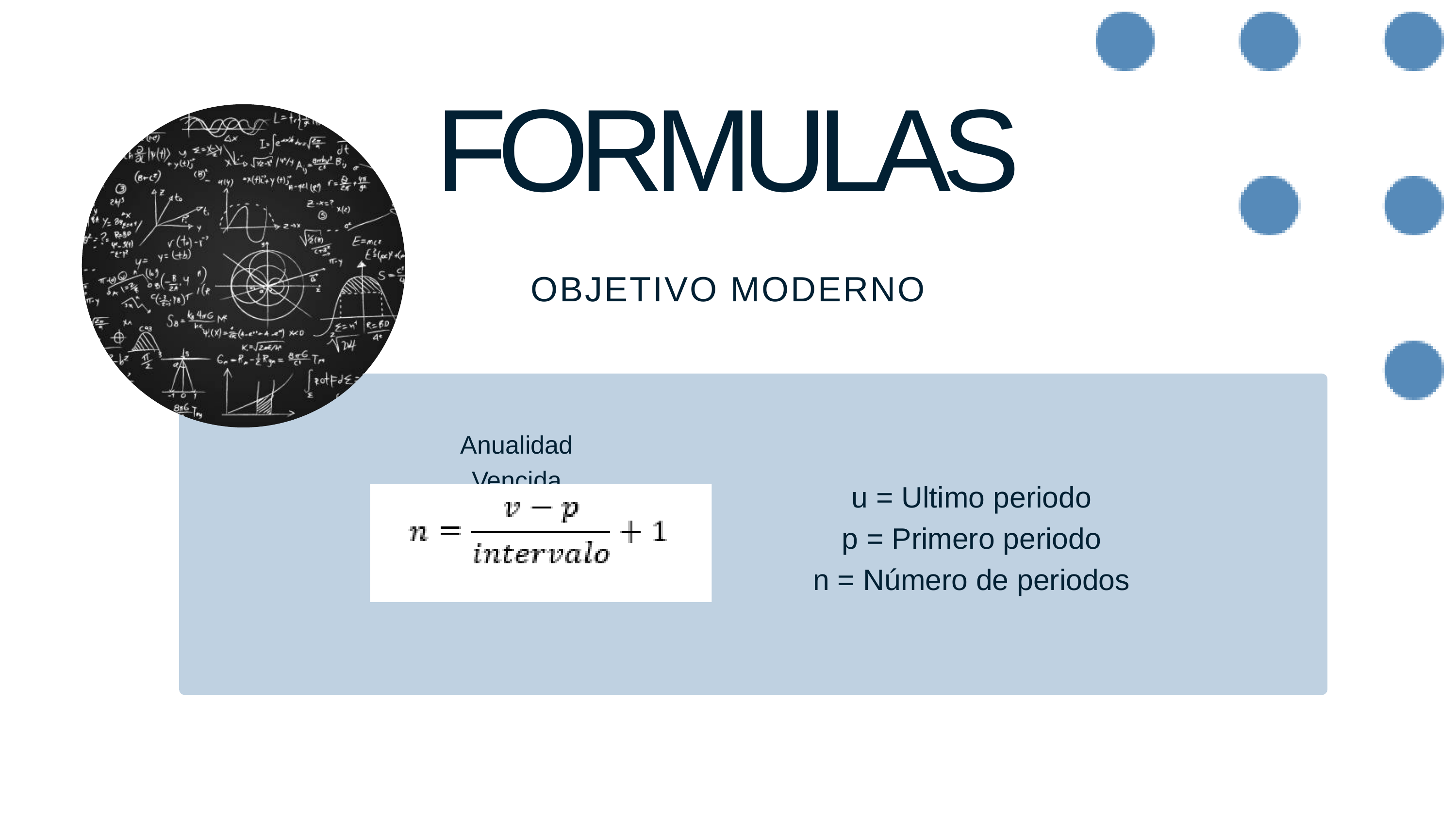

FORMULAS
OBJETIVO MODERNO

Anualidad Vencida
u = Ultimo periodo
p = Primero periodo
n = Número de periodos